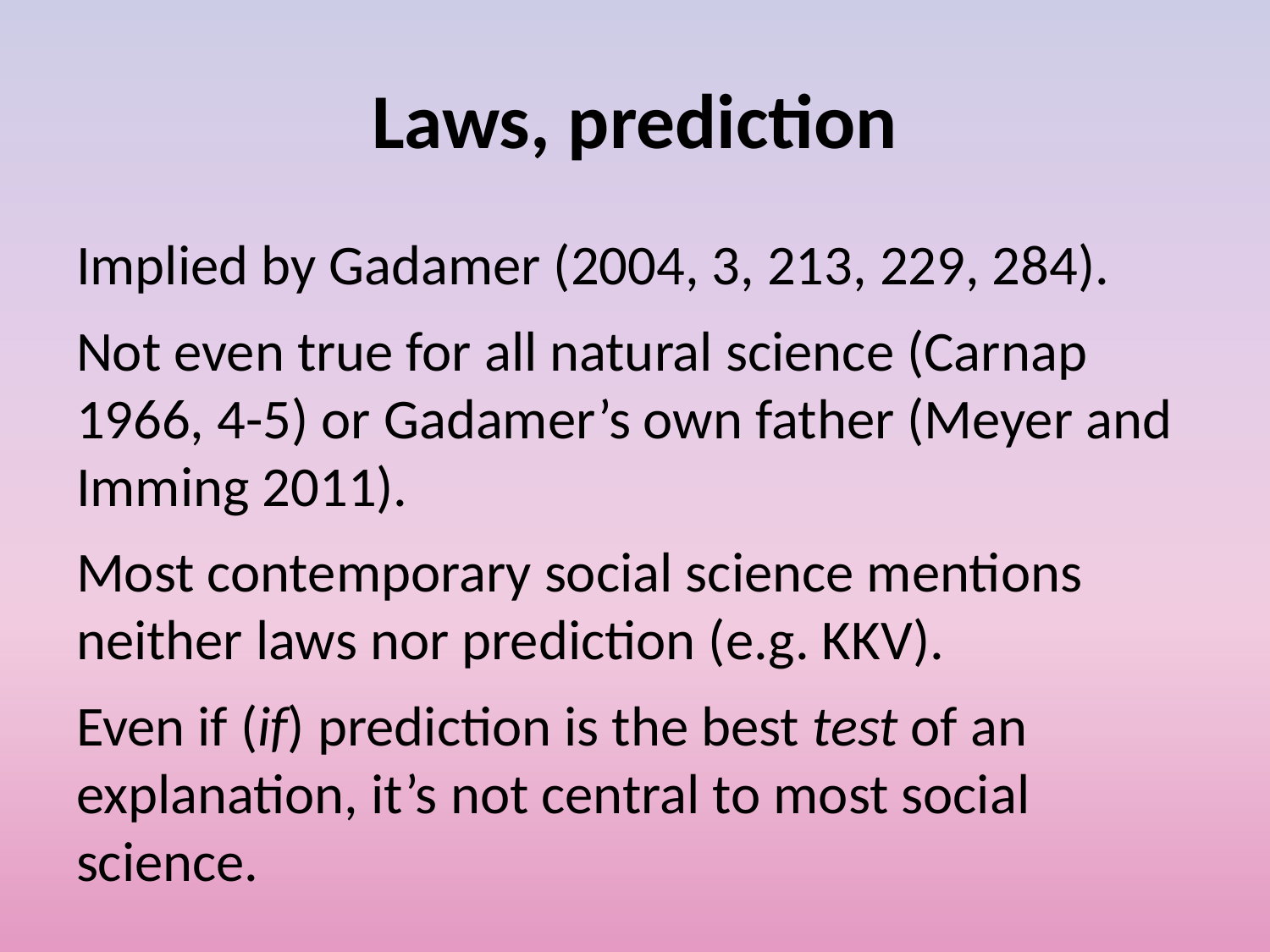

# Laws, prediction
Implied by Gadamer (2004, 3, 213, 229, 284).
Not even true for all natural science (Carnap 1966, 4-5) or Gadamer’s own father (Meyer and Imming 2011).
Most contemporary social science mentions neither laws nor prediction (e.g. KKV).
Even if (if) prediction is the best test of an explanation, it’s not central to most social science.